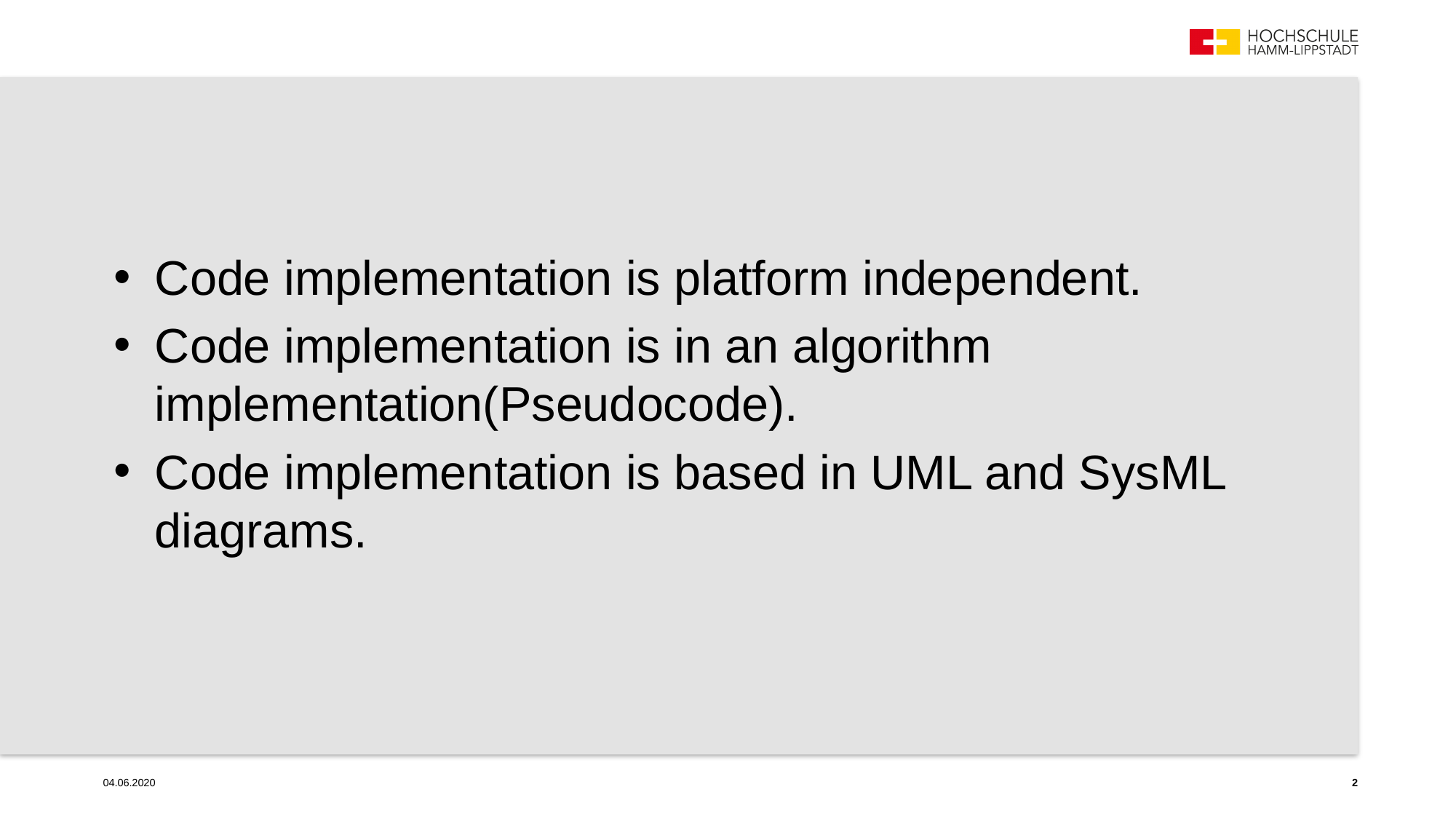

#
Code implementation is platform independent.
Code implementation is in an algorithm implementation(Pseudocode).
Code implementation is based in UML and SysML diagrams.
04.06.2020

2